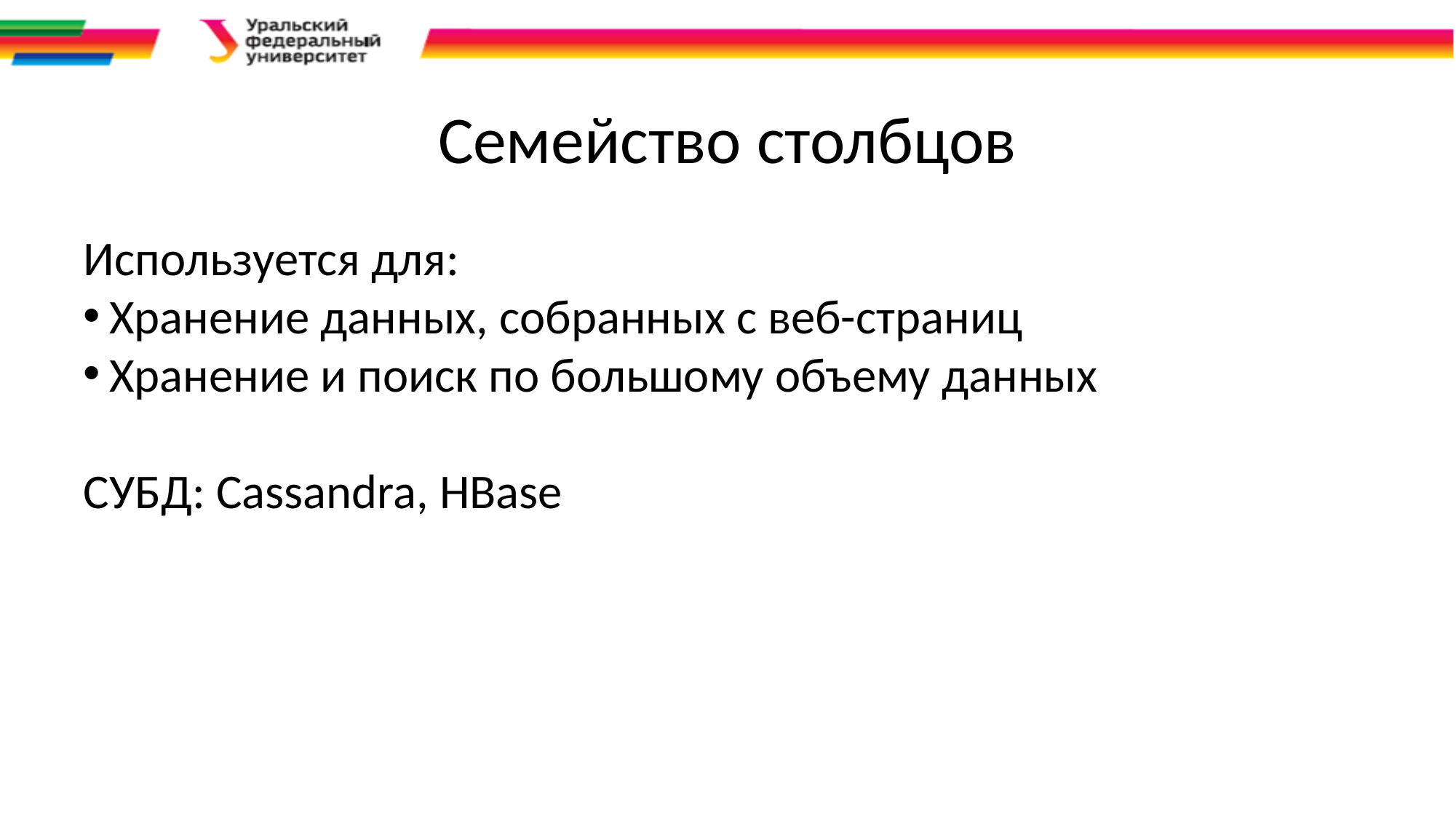

Семейство столбцов
Используется для:
Хранение данных, собранных с веб-страниц
Хранение и поиск по большому объему данных

СУБД: Cassandra, HBase